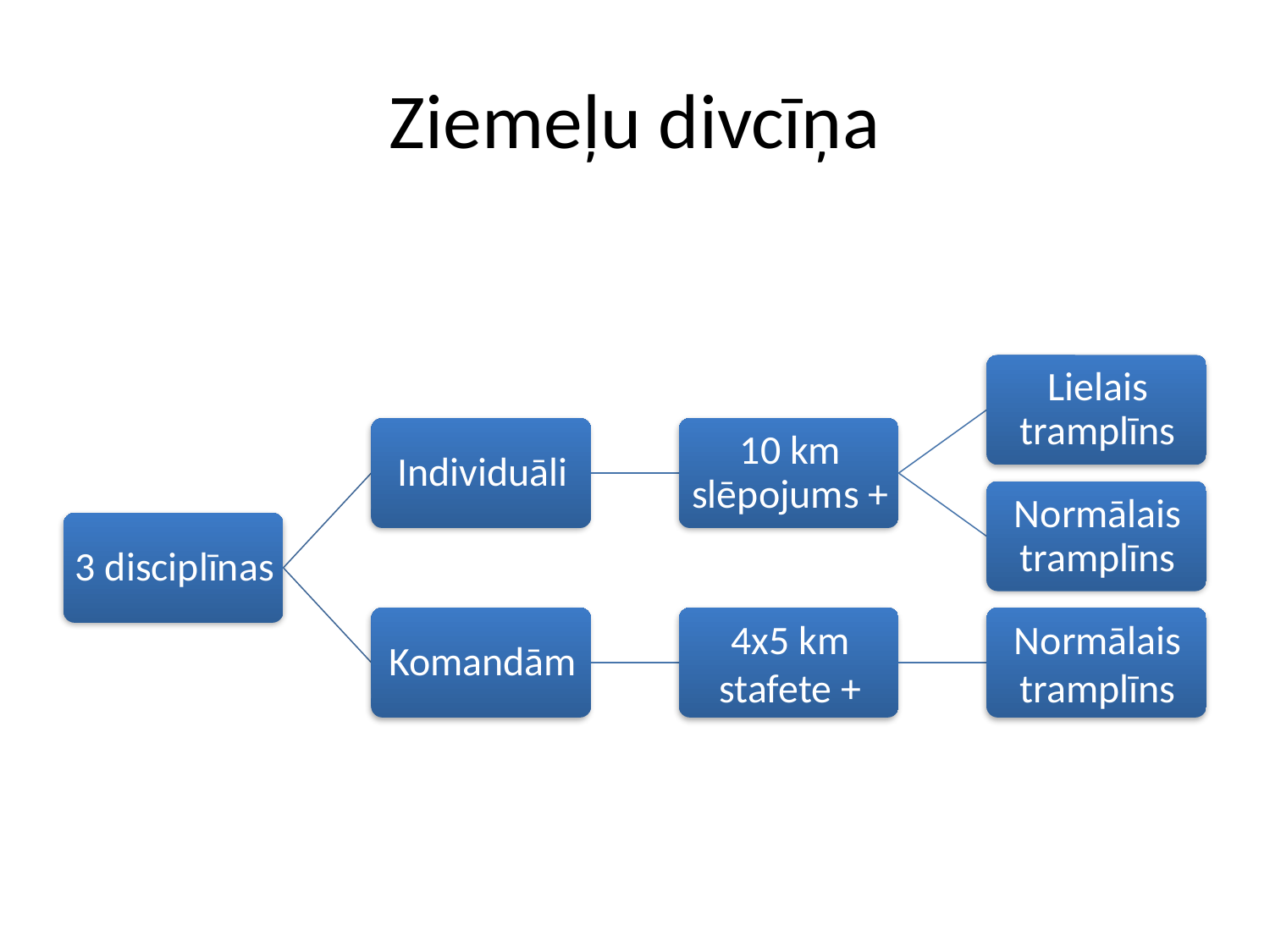

# Ziemeļu divcīņa
3 disciplīnas

Individuāli

10 km slēpojums +

Lielais tramplīns

Normālais tramplīns

Komandām

4x5 km stafete +

Normālais tramplīns